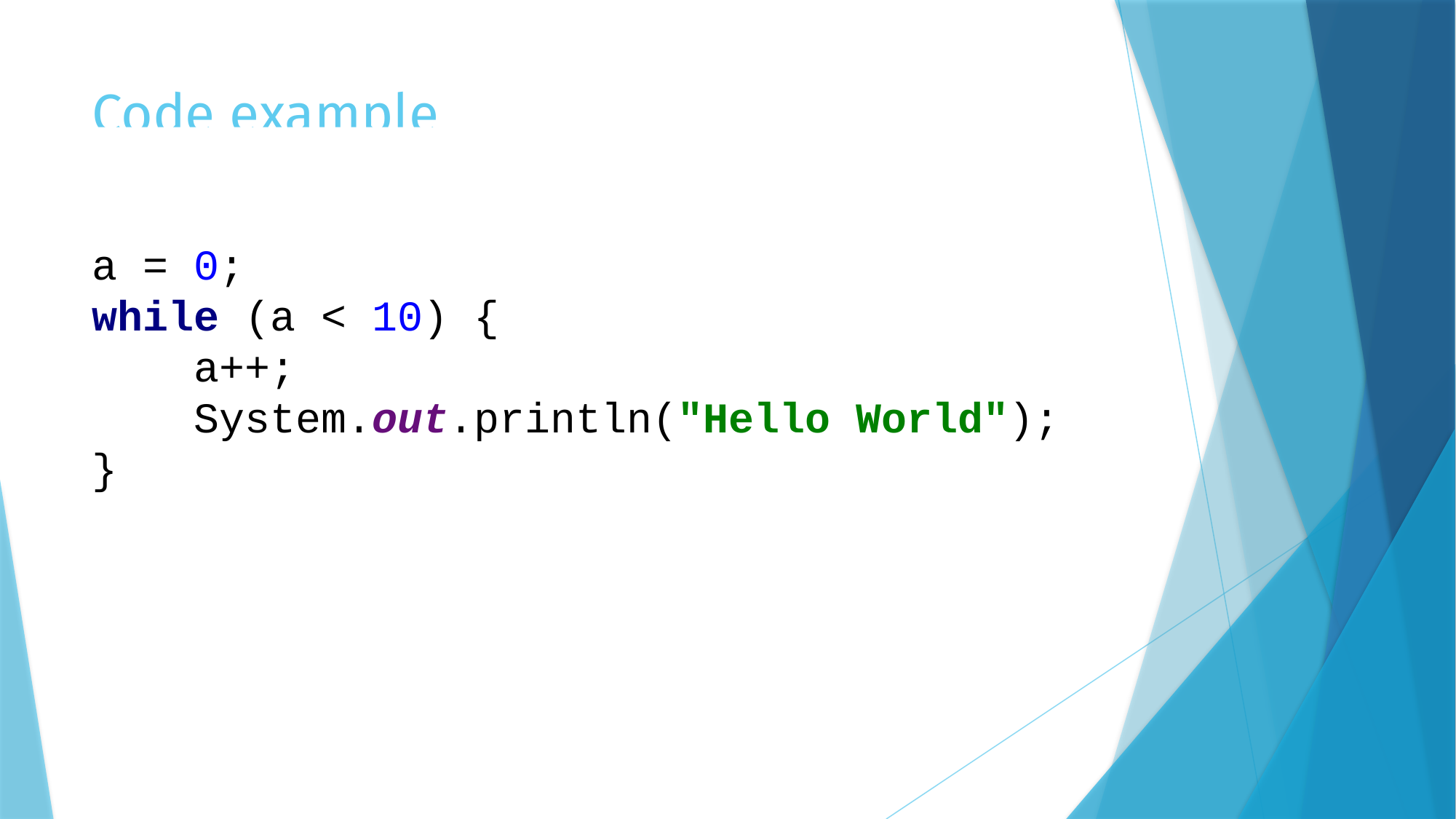

# Code example
a = 0;
while (a < 10) {
    a++;
    System.out.println("Hello World");
}